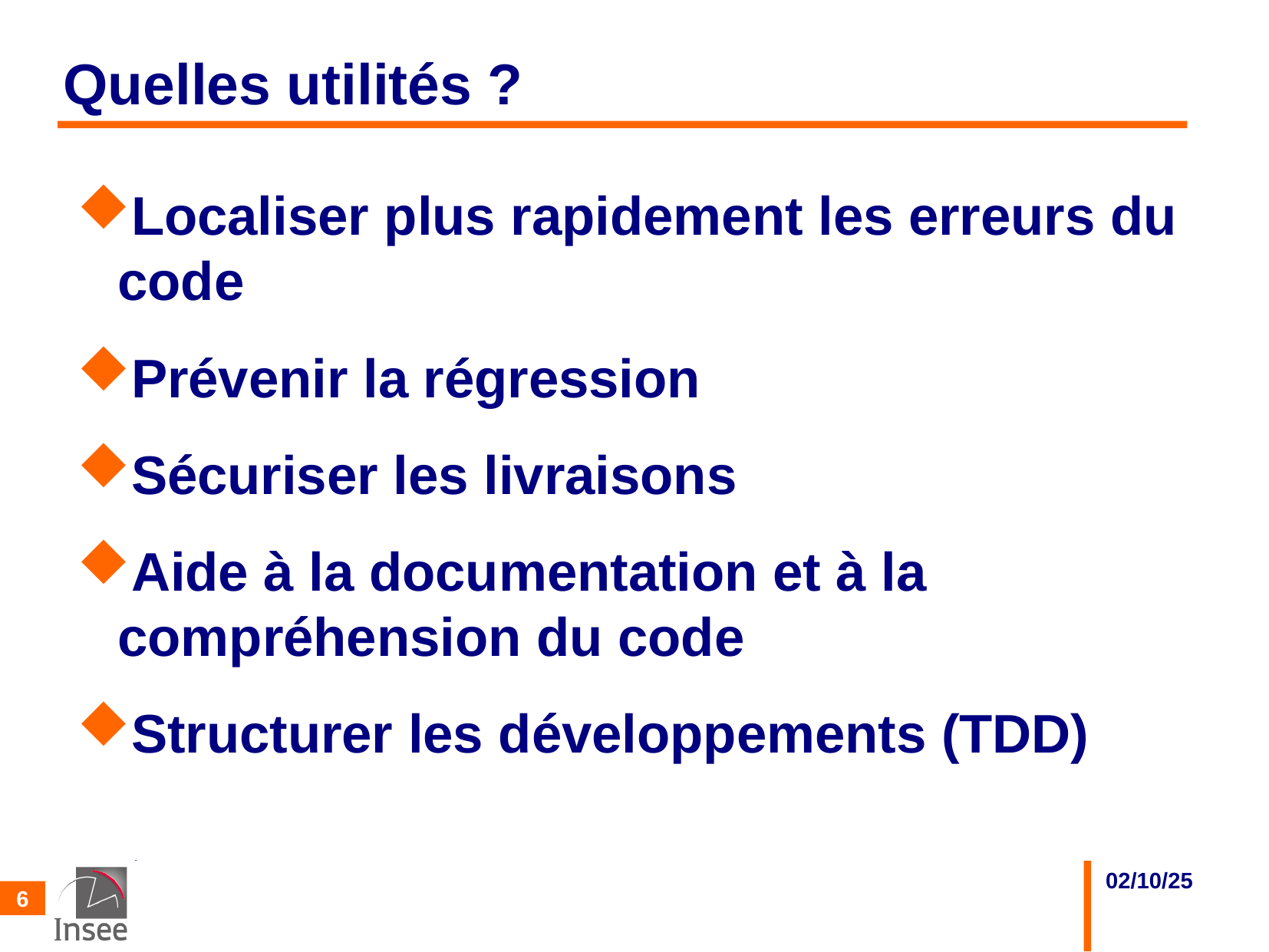

# Quelles utilités ?

Localiser plus rapidement les erreurs du code
Prévenir la régression
Sécuriser les livraisons
Aide à la documentation et à la compréhension du code
Structurer les développements (TDD)
02/10/25
6